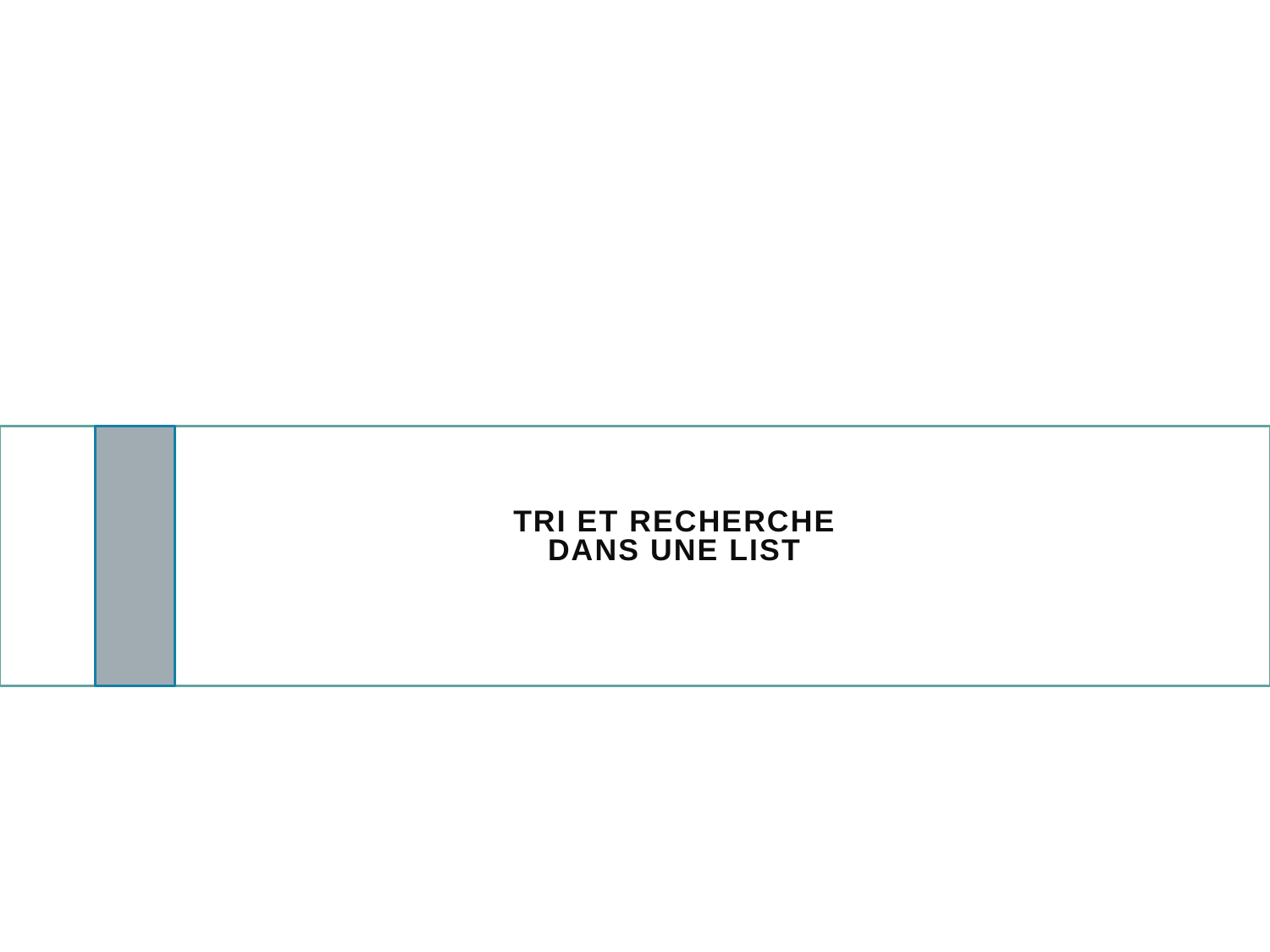

17

# Tri et recherche dans une LIST